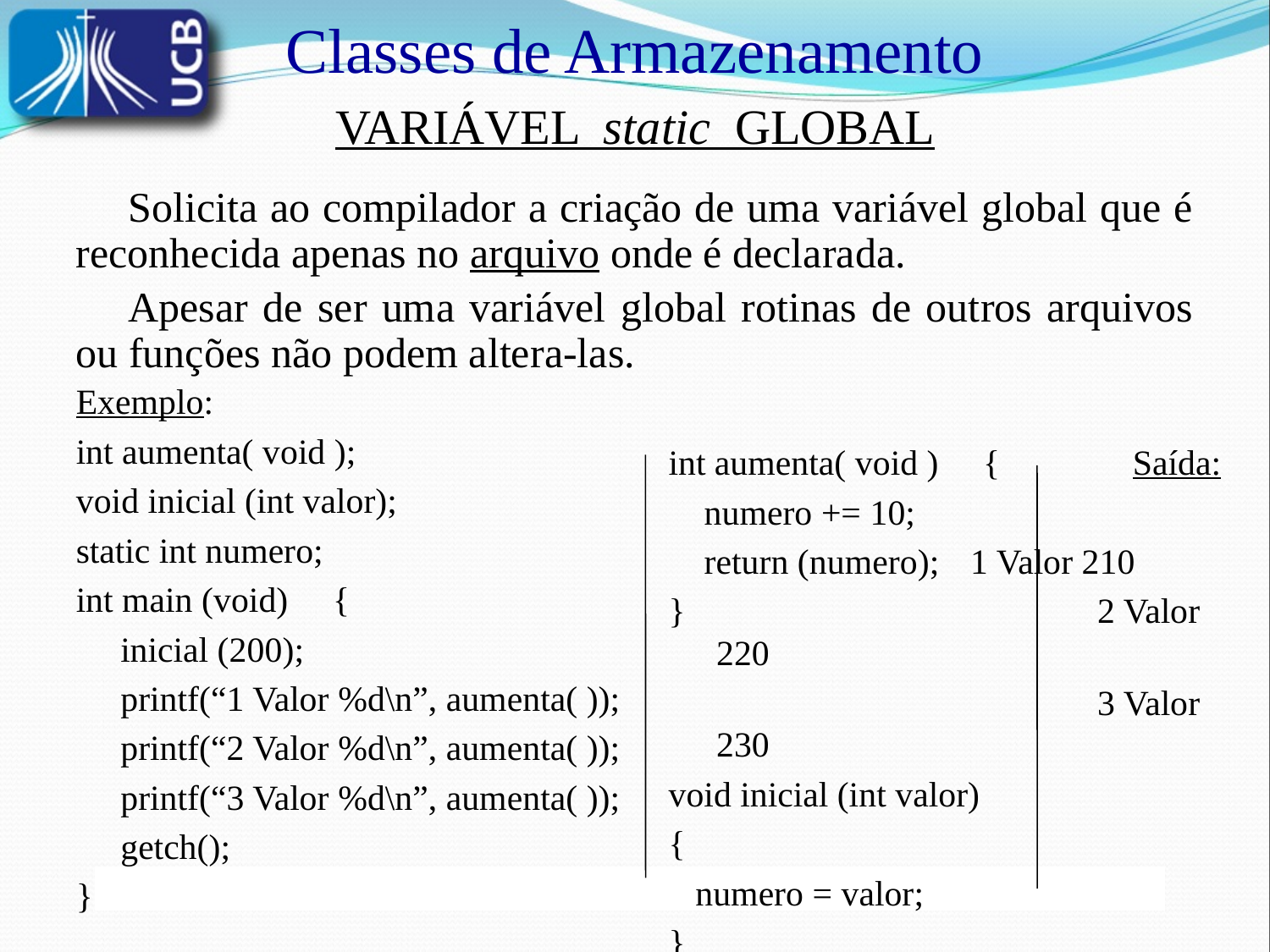

Classes de Armazenamento
VARIÁVEL  static  GLOBAL

	Solicita ao compilador a criação de uma variável global que é reconhecida apenas no arquivo onde é declarada.
	Apesar de ser uma variável global rotinas de outros arquivos ou funções não podem altera-las.
Exemplo:
int aumenta( void );
void inicial (int valor);
static int numero;
int main (void)     {
     inicial (200);
     printf(“1 Valor %d\n”, aumenta( ));
     printf(“2 Valor %d\n”, aumenta( ));
     printf(“3 Valor %d\n”, aumenta( ));
     getch();
}
int aumenta( void )     {	    Saída:
    numero += 10;
    return (numero);	1 Valor 210
}				2 Valor 220
				3 Valor 230
void inicial (int valor)
{
   numero = valor;
}